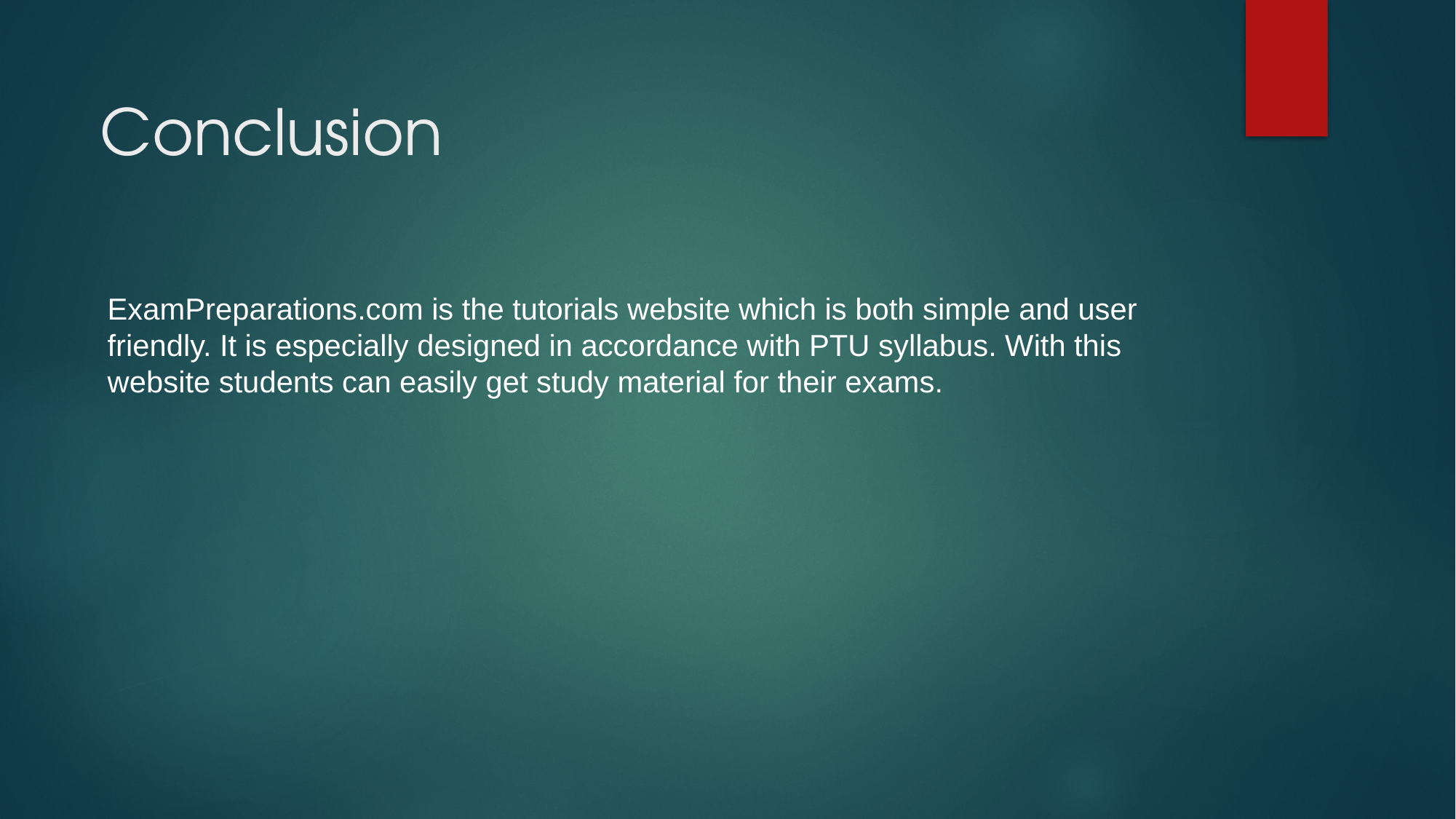

# Conclusion
ExamPreparations.com is the tutorials website which is both simple and user friendly. It is especially designed in accordance with PTU syllabus. With this website students can easily get study material for their exams.